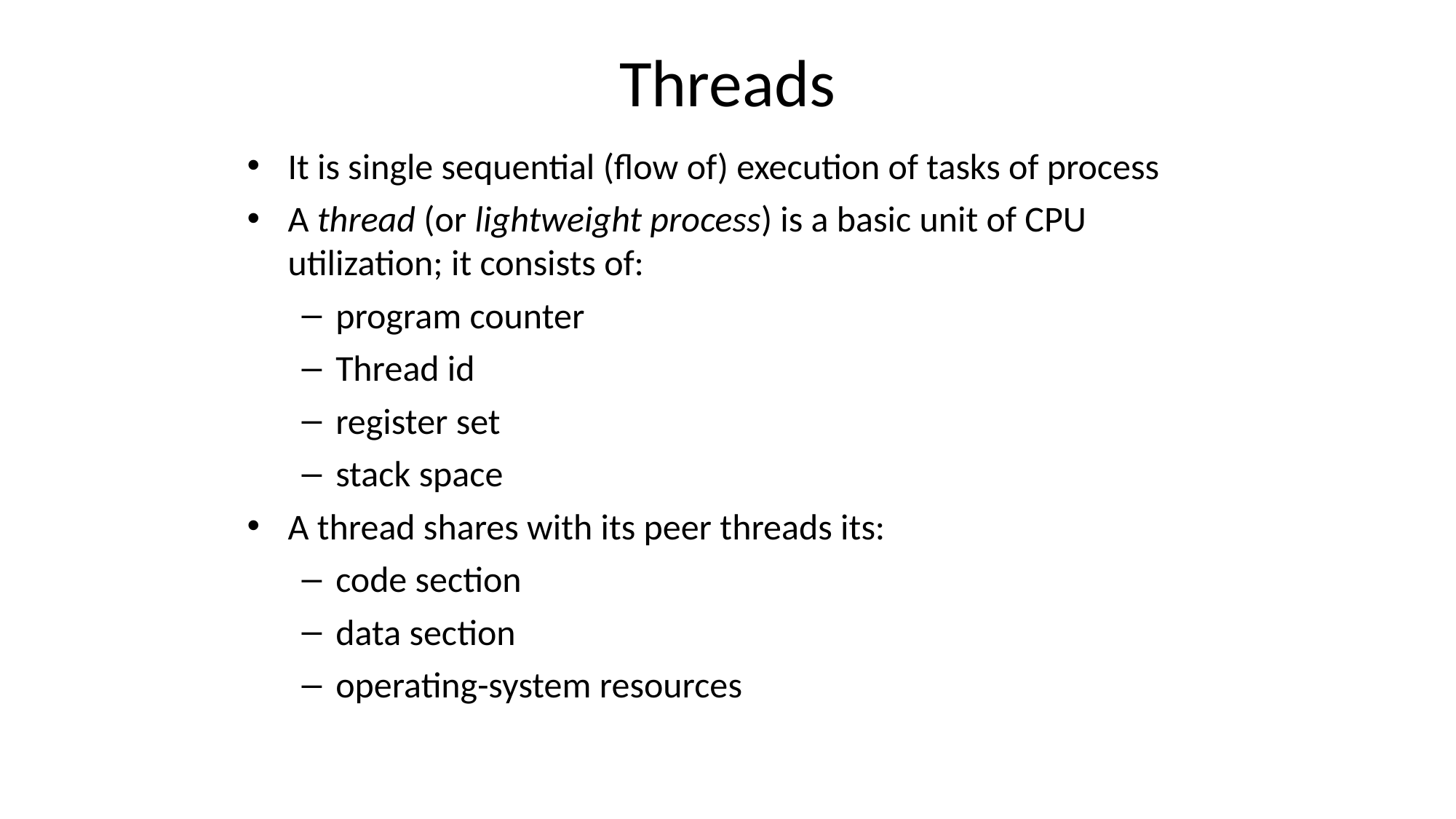

Threads
It is single sequential (flow of) execution of tasks of process
A thread (or lightweight process) is a basic unit of CPU utilization; it consists of:
program counter
Thread id
register set
stack space
A thread shares with its peer threads its:
code section
data section
operating-system resources